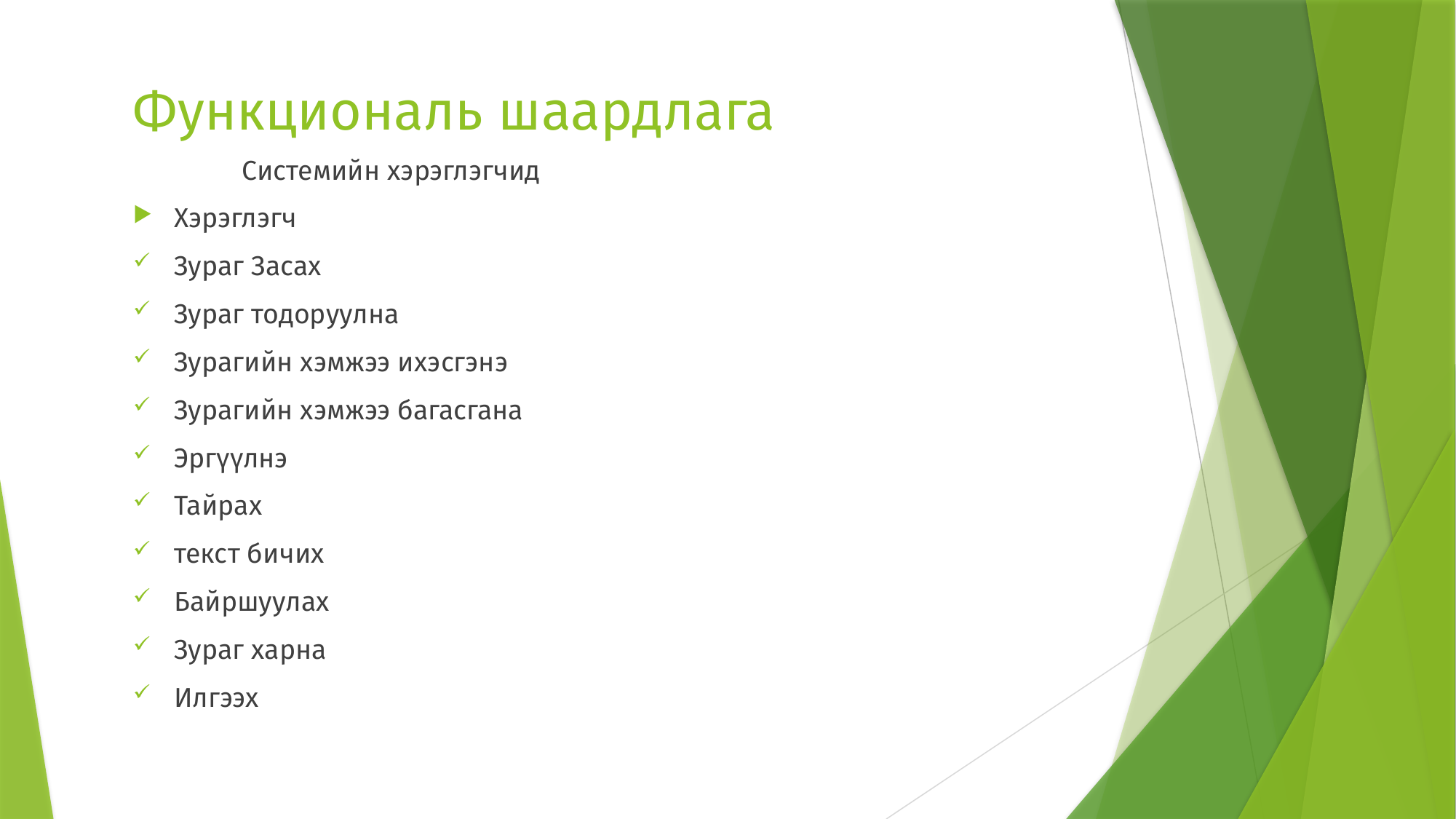

# Функциональ шаардлага
 	Системийн хэрэглэгчид
Хэрэглэгч
Зураг Засах
Зураг тодоруулна
Зурагийн хэмжээ ихэсгэнэ
Зурагийн хэмжээ багасгана
Эргүүлнэ
Тайрах
текст бичих
Байршуулах
Зураг харна
Илгээх